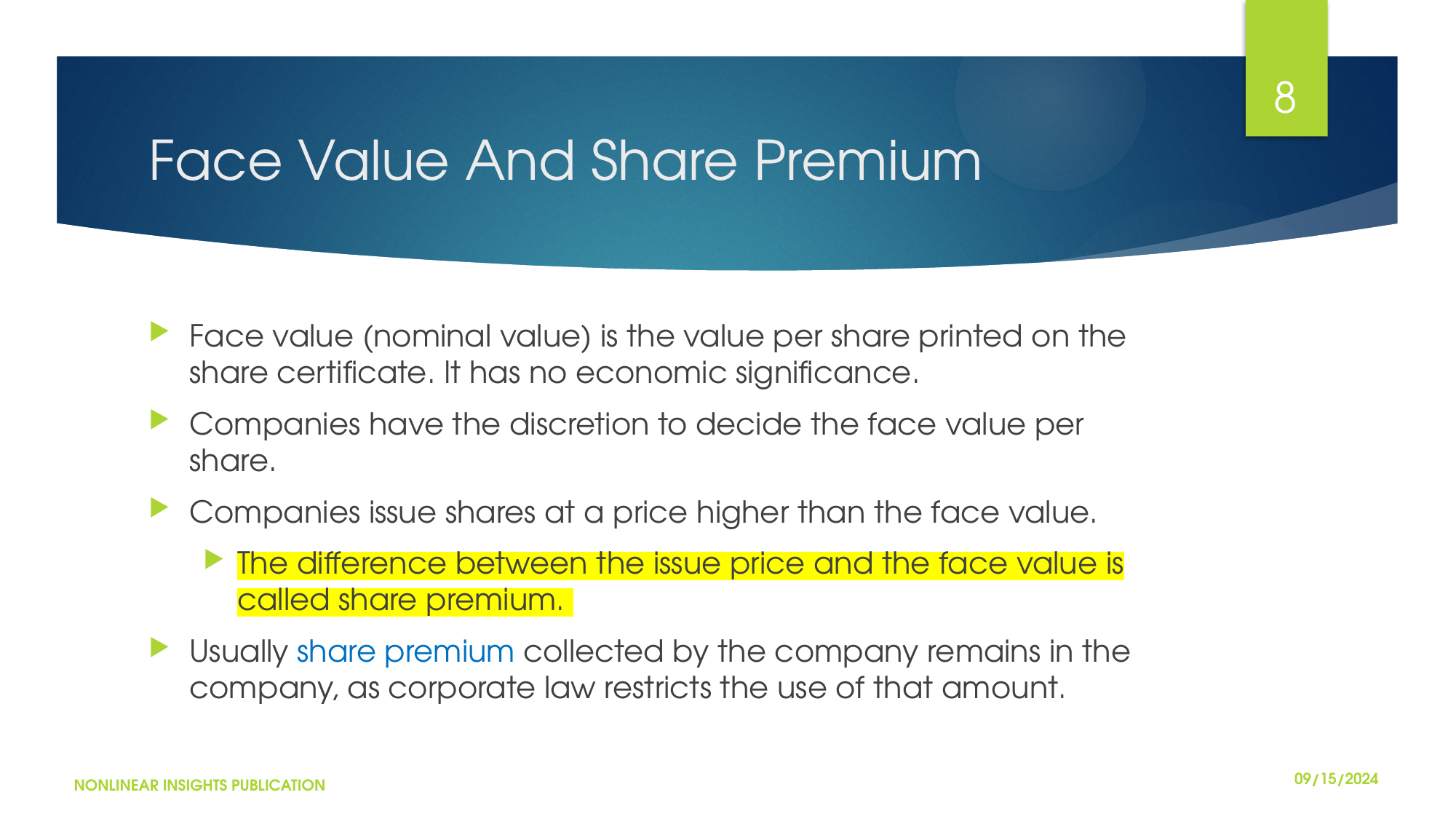

8
# Face Value And Share Premium
Face value (nominal value) is the value per share printed on the share certificate. It has no economic significance.
Companies have the discretion to decide the face value per share.
Companies issue shares at a price higher than the face value.
The difference between the issue price and the face value is called share premium.
Usually share premium collected by the company remains in the company, as corporate law restricts the use of that amount.

NONLINEAR INSIGHTS PUBLICATION
09/15/2024